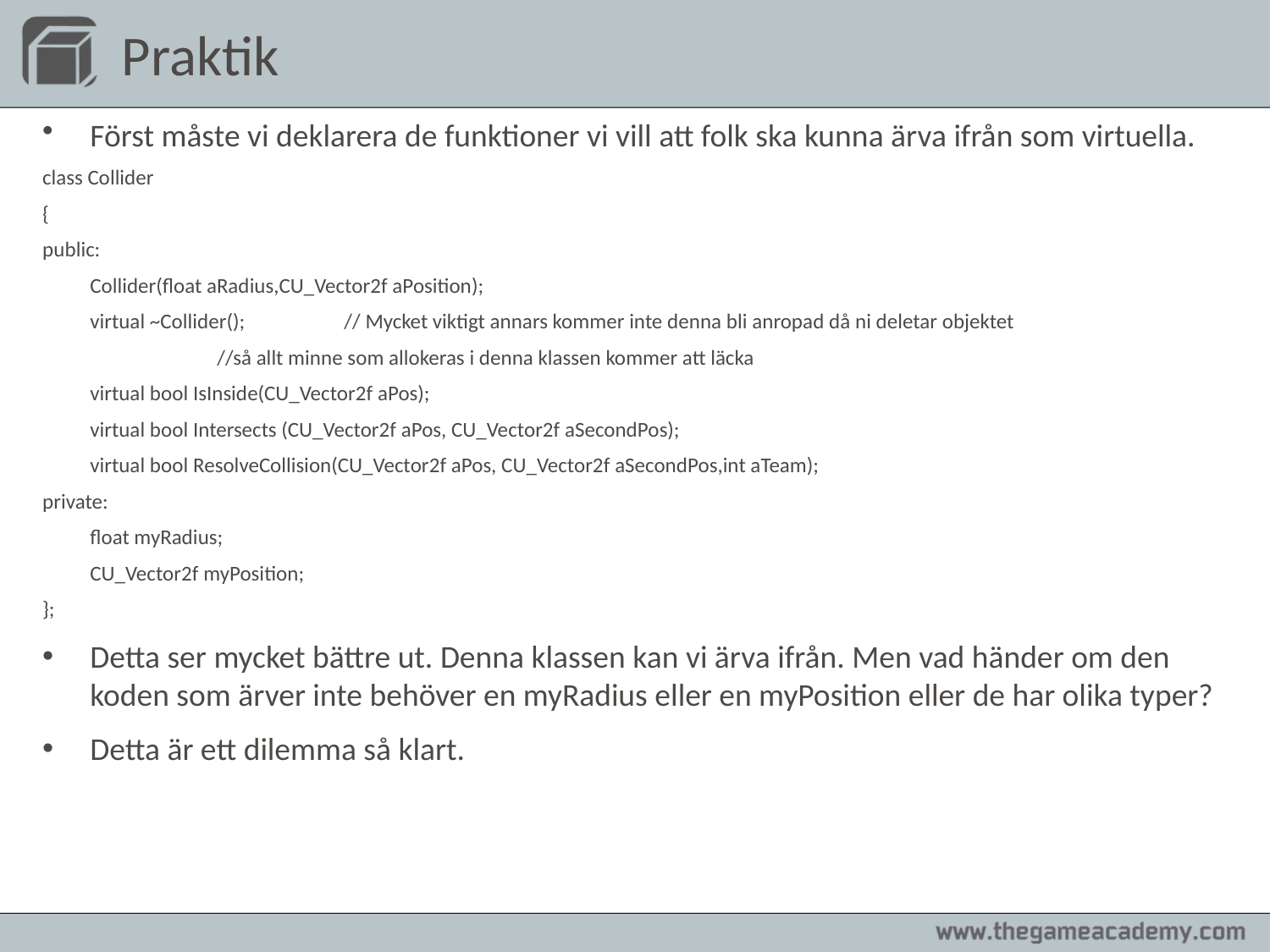

# Praktik
Först måste vi deklarera de funktioner vi vill att folk ska kunna ärva ifrån som virtuella.
class Collider
{
public:
	Collider(float aRadius,CU_Vector2f aPosition);
	virtual ~Collider();  	// Mycket viktigt annars kommer inte denna bli anropad då ni deletar objektet
    	                 	//så allt minne som allokeras i denna klassen kommer att läcka
	virtual bool IsInside(CU_Vector2f aPos);
	virtual bool Intersects (CU_Vector2f aPos, CU_Vector2f aSecondPos);
	virtual bool ResolveCollision(CU_Vector2f aPos, CU_Vector2f aSecondPos,int aTeam);
private:
	float myRadius;
	CU_Vector2f myPosition;
};
Detta ser mycket bättre ut. Denna klassen kan vi ärva ifrån. Men vad händer om den koden som ärver inte behöver en myRadius eller en myPosition eller de har olika typer?
Detta är ett dilemma så klart.